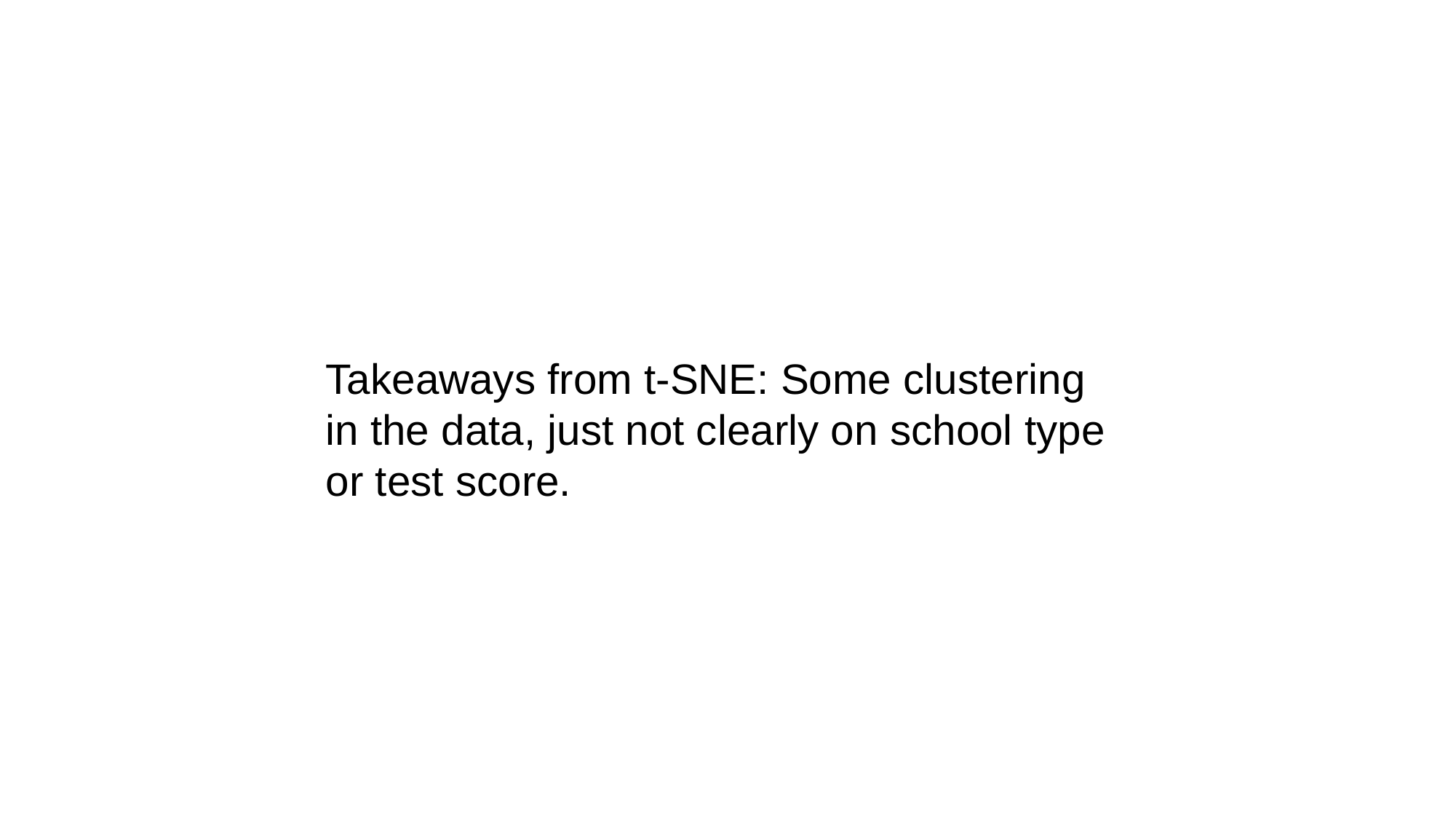

Takeaways from t-SNE: Some clustering in the data, just not clearly on school type or test score.